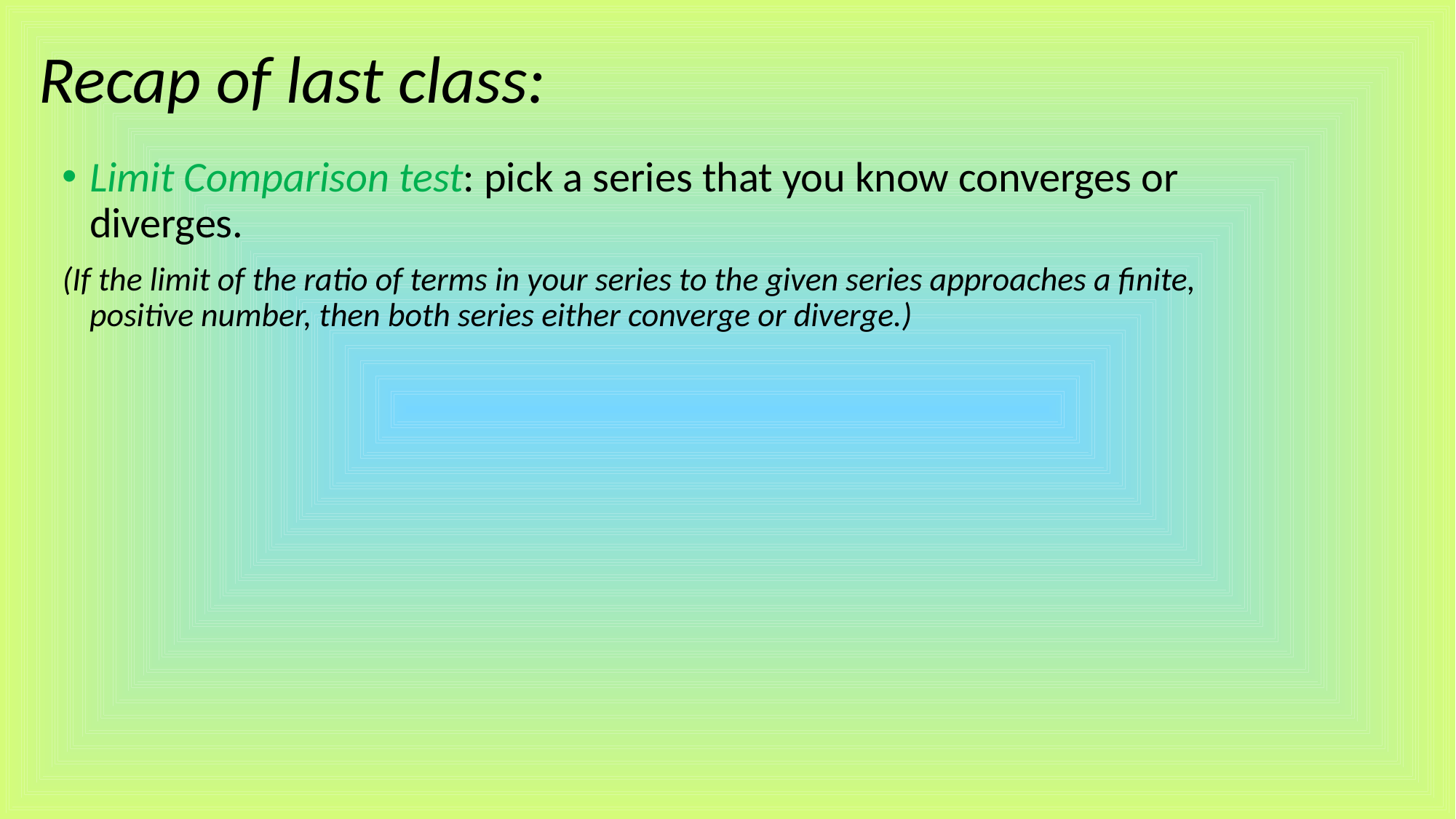

# Recap of last class:
Limit Comparison test: pick a series that you know converges or diverges.
(If the limit of the ratio of terms in your series to the given series approaches a finite, positive number, then both series either converge or diverge.)